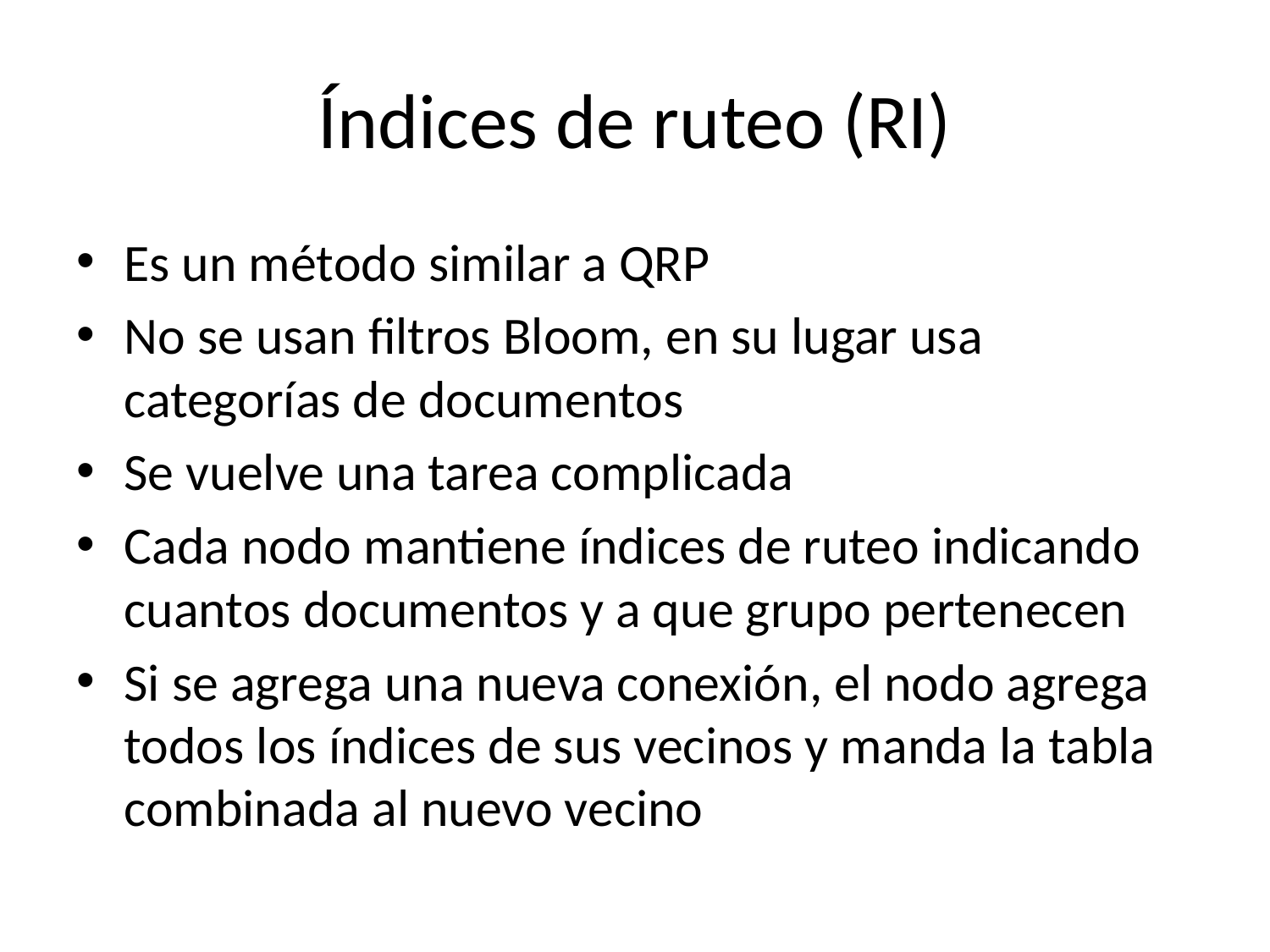

# Índices de ruteo (RI)
Es un método similar a QRP
No se usan filtros Bloom, en su lugar usa categorías de documentos
Se vuelve una tarea complicada
Cada nodo mantiene índices de ruteo indicando cuantos documentos y a que grupo pertenecen
Si se agrega una nueva conexión, el nodo agrega todos los índices de sus vecinos y manda la tabla combinada al nuevo vecino